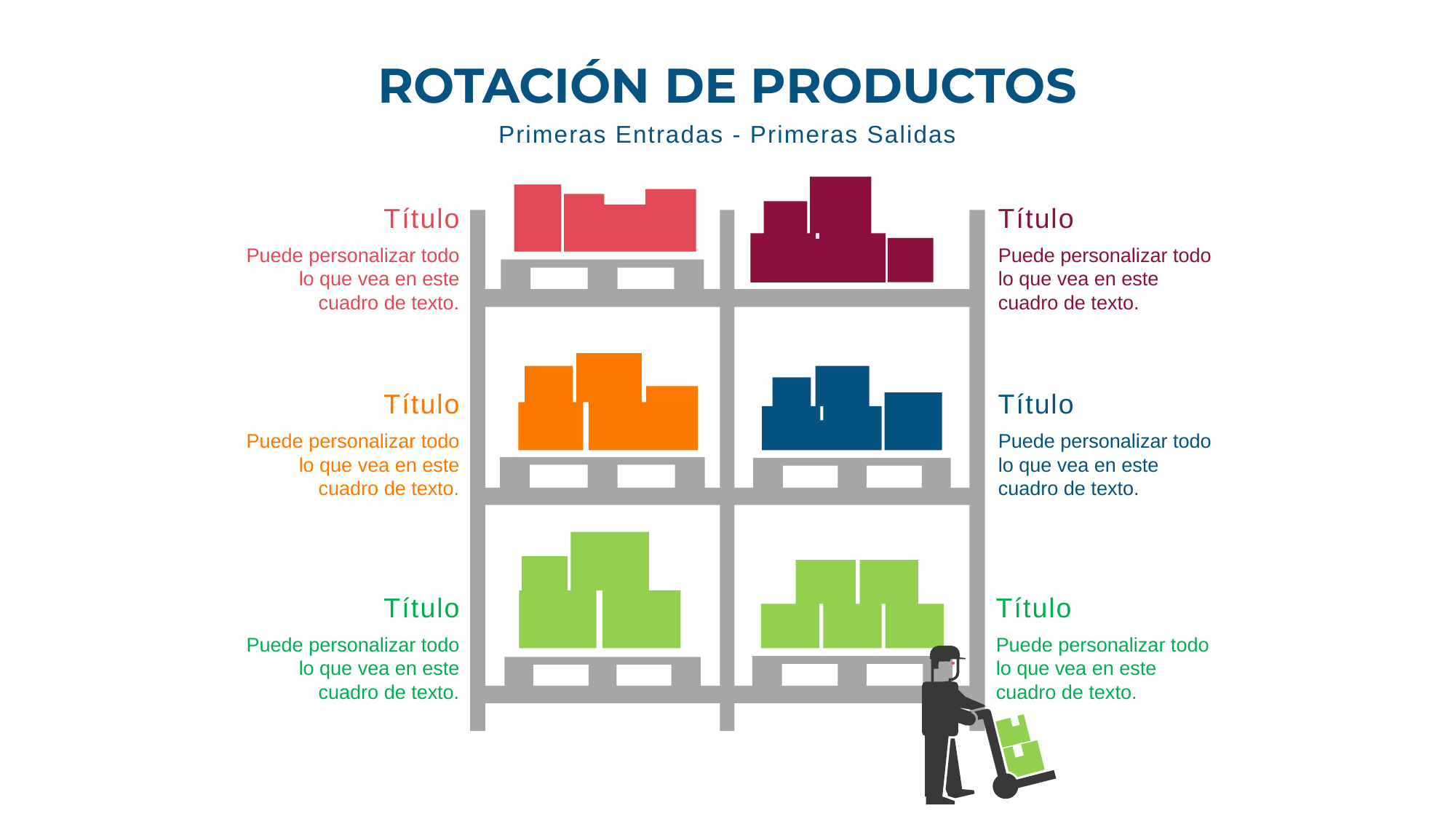

ROTACIÓN DE PRODUCTOS
Primeras Entradas - Primeras Salidas

Título
Título

Puede personalizar todo lo que vea en este cuadro de texto.
Puede personalizar todo lo que vea en este cuadro de texto.

Título
Título

Puede personalizar todo lo que vea en este cuadro de texto.
Puede personalizar todo lo que vea en este cuadro de texto.

Título
Título
Puede personalizar todo lo que vea en este cuadro de texto.
Puede personalizar todo lo que vea en este cuadro de texto.